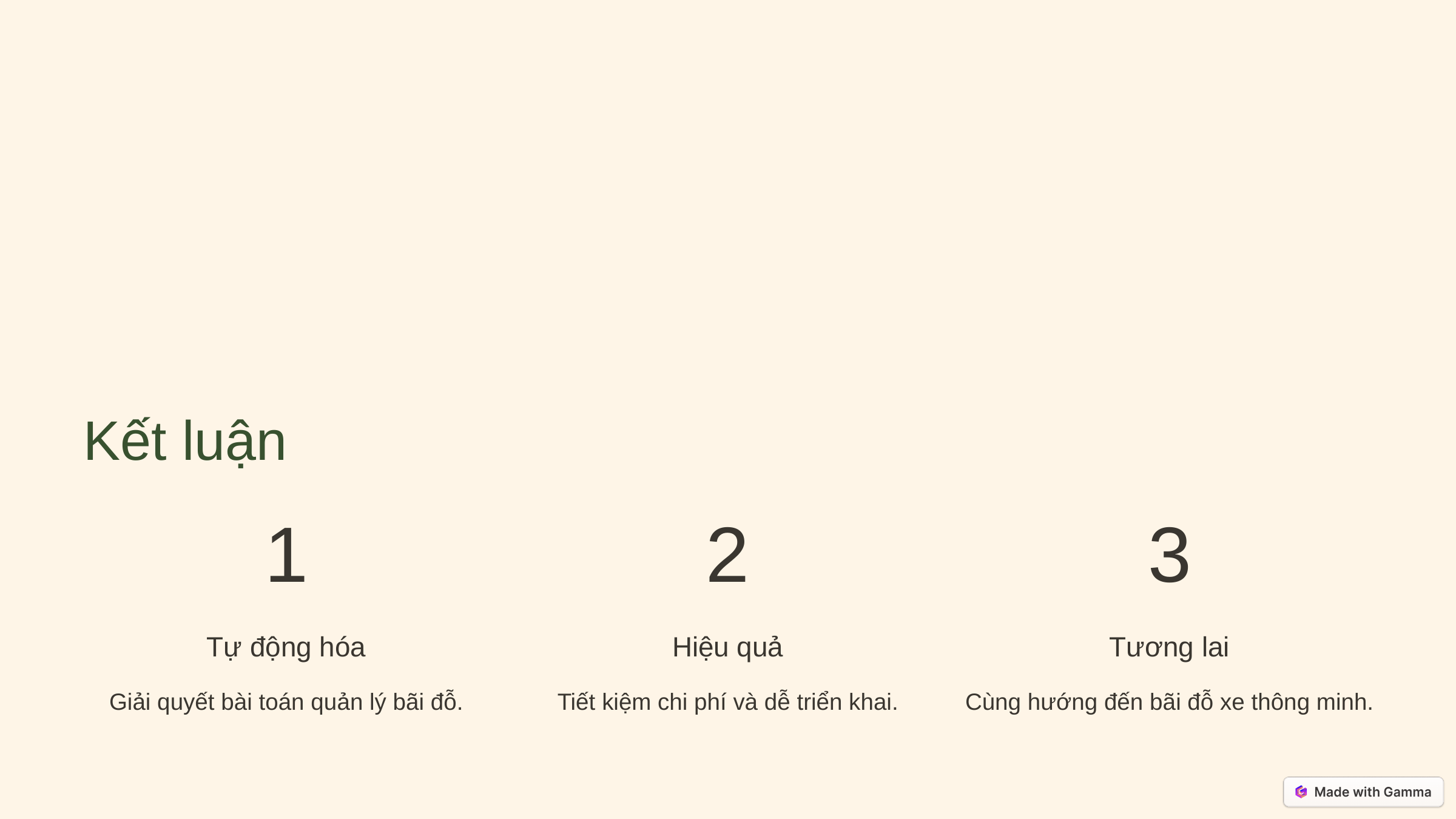

Kết luận
1
2
3
Tự động hóa
Hiệu quả
Tương lai
Giải quyết bài toán quản lý bãi đỗ.
Tiết kiệm chi phí và dễ triển khai.
Cùng hướng đến bãi đỗ xe thông minh.